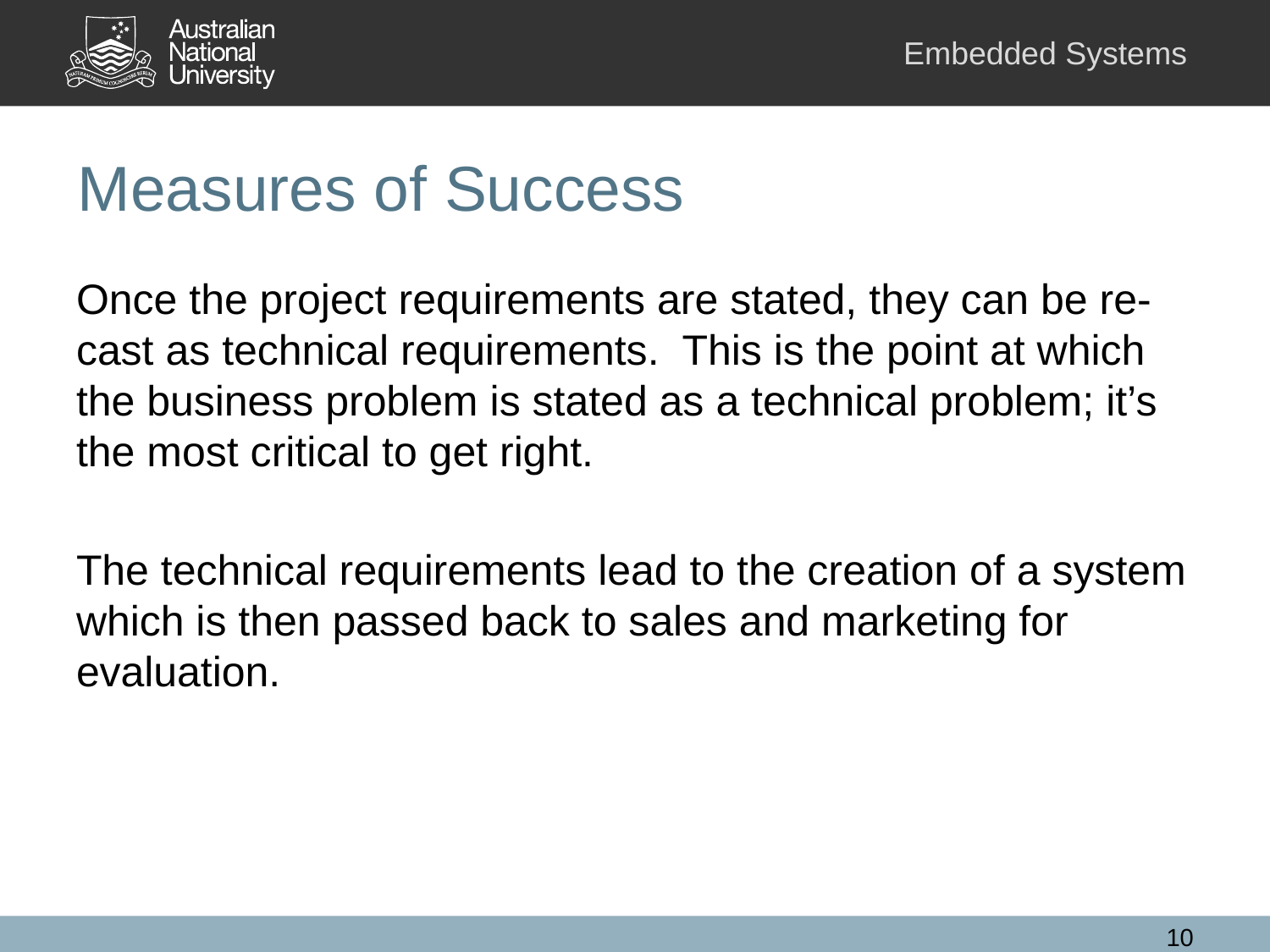

# Measures of Success
Once the project requirements are stated, they can be re-cast as technical requirements.  This is the point at which the business problem is stated as a technical problem; it’s the most critical to get right.

The technical requirements lead to the creation of a system which is then passed back to sales and marketing for evaluation.
10